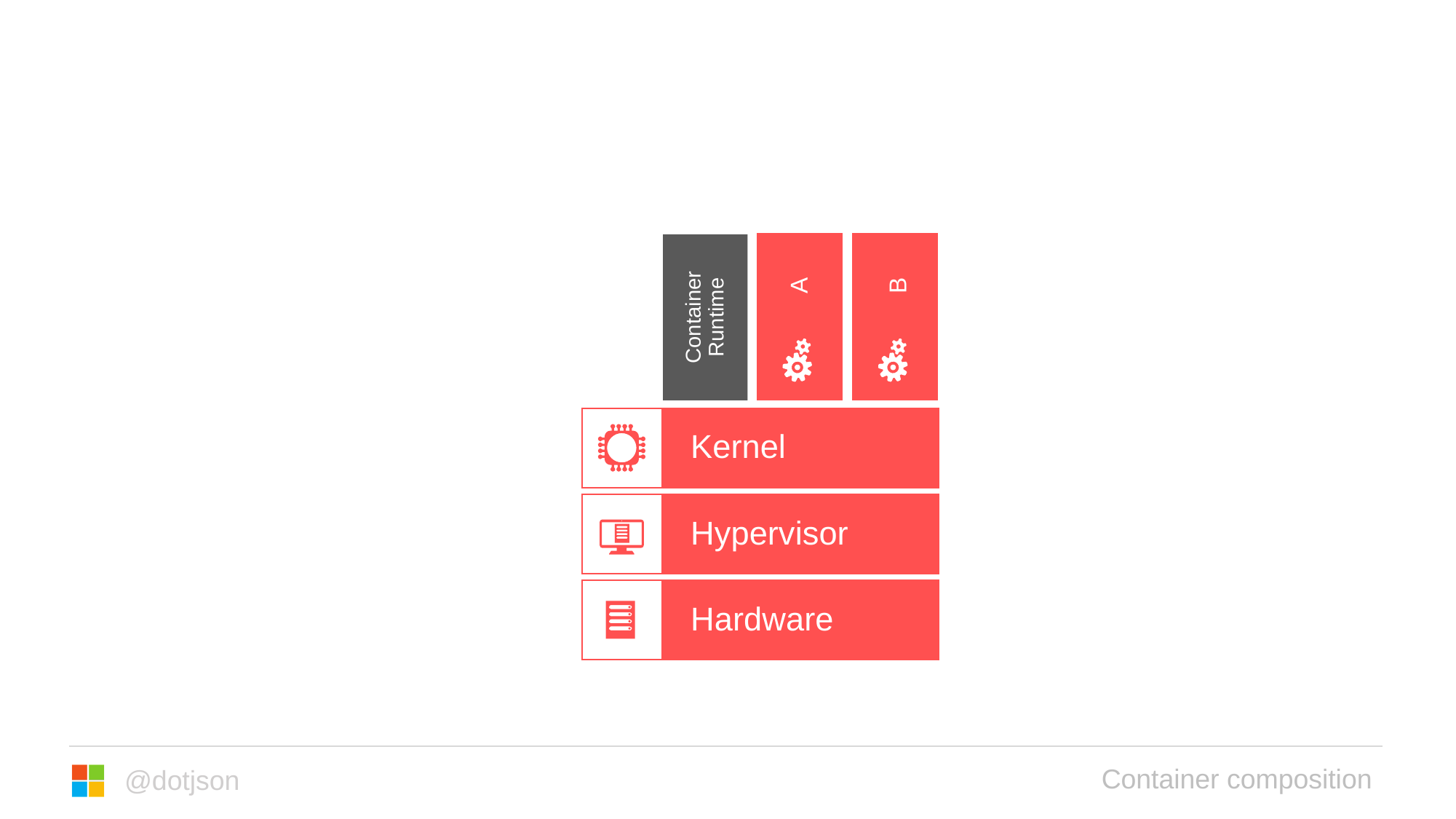

Container Runtime
B
A

Kernel

Hypervisor

Hardware
Container composition